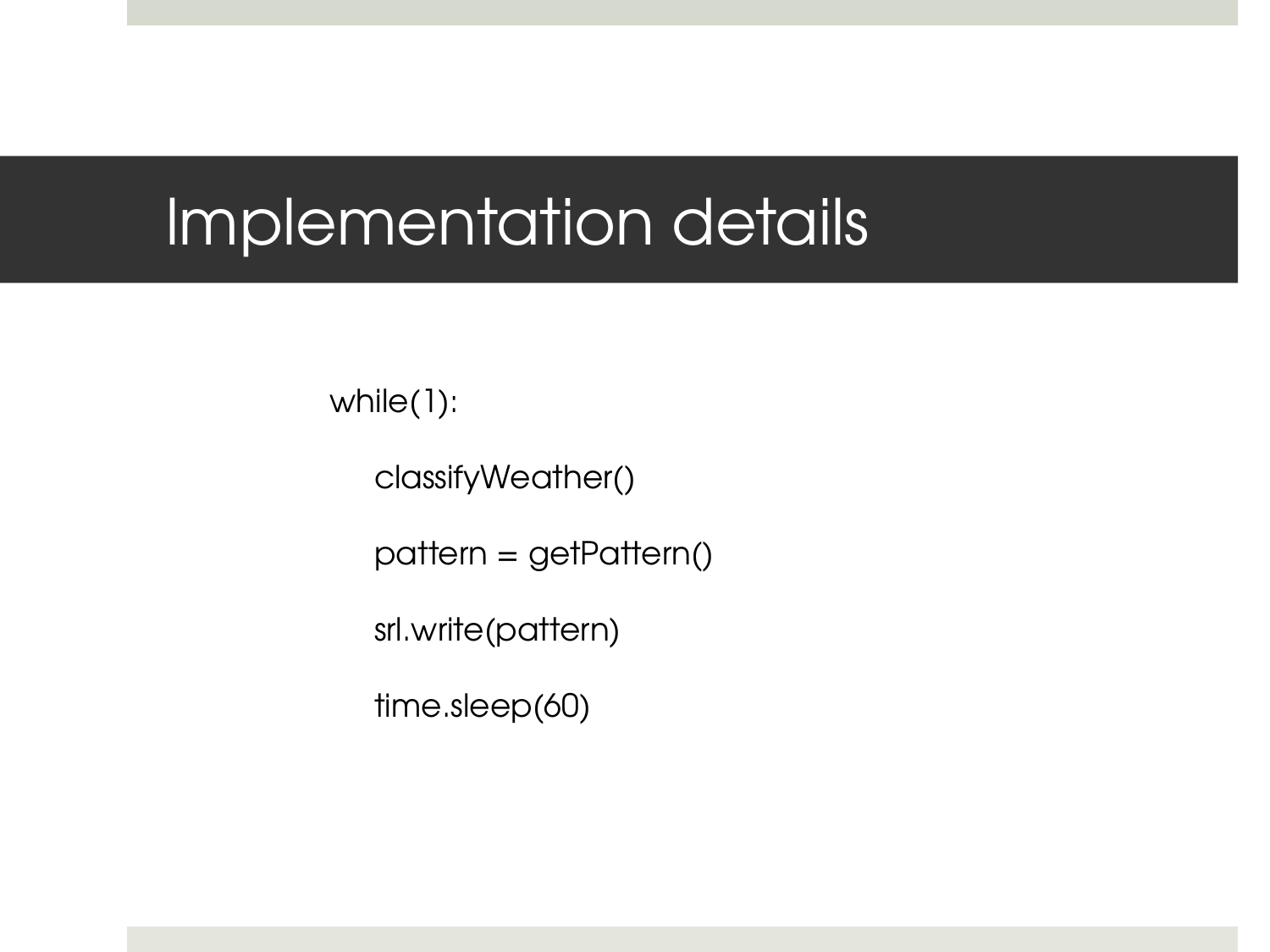

# Implementation details
while(1):

     classifyWeather()

     pattern = getPattern()

     srl.write(pattern)

     time.sleep(60)